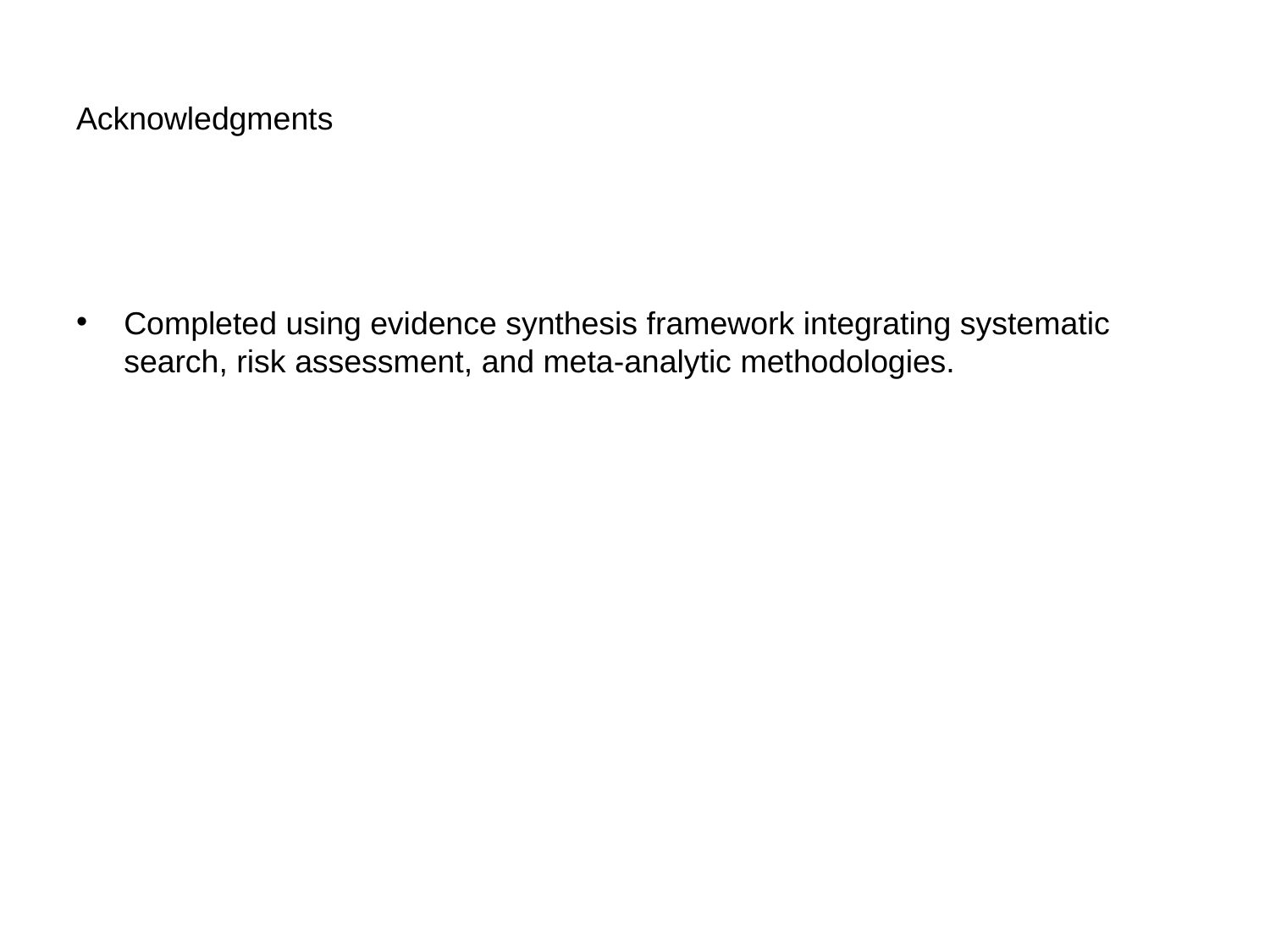

# Acknowledgments

Completed using evidence synthesis framework integrating systematic search, risk assessment, and meta-analytic methodologies.